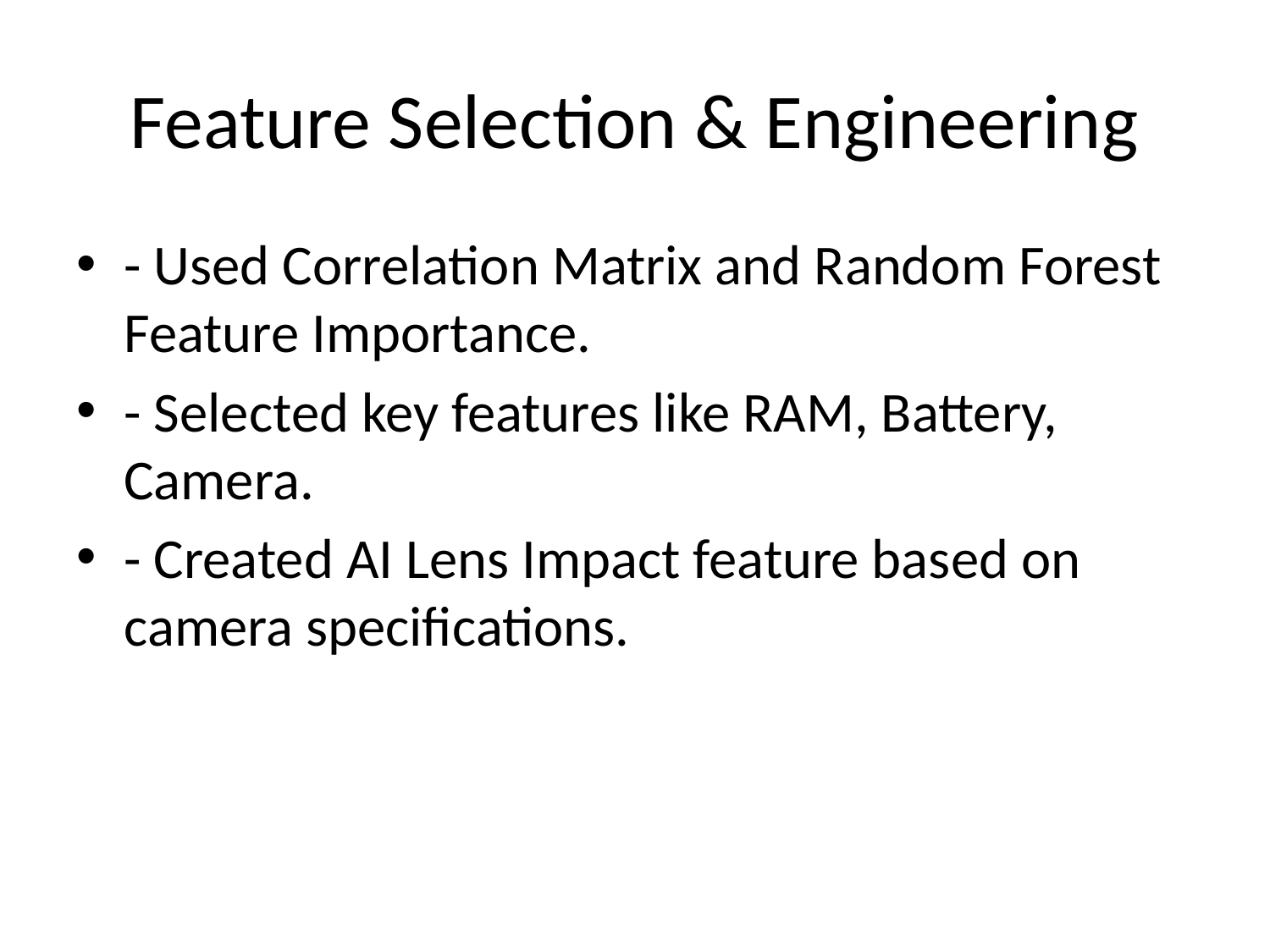

# Feature Selection & Engineering
- Used Correlation Matrix and Random Forest Feature Importance.
- Selected key features like RAM, Battery, Camera.
- Created AI Lens Impact feature based on camera specifications.